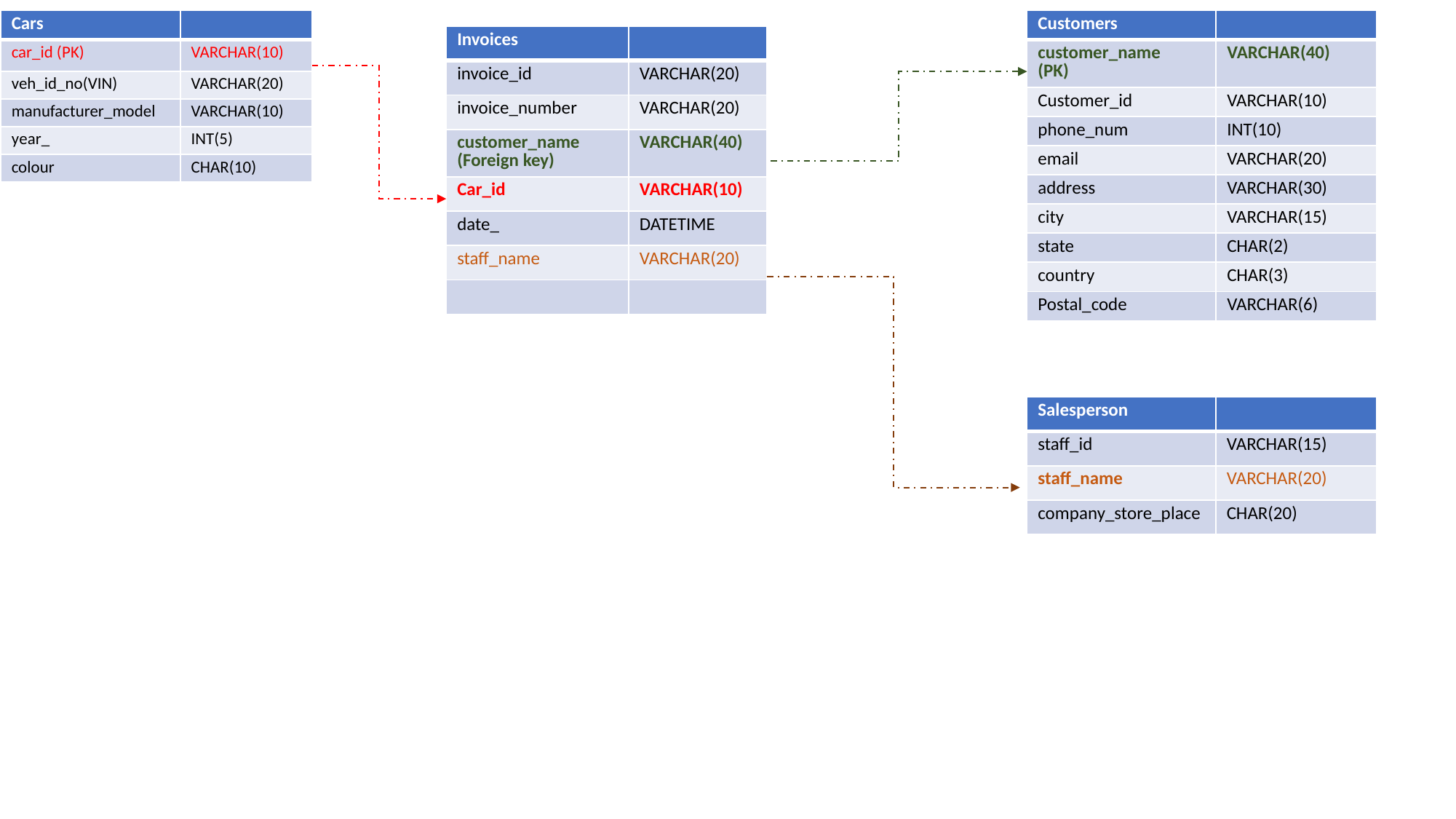

| Cars |  |
| --- | --- |
| car\_id (PK) | VARCHAR(10) |
| veh\_id\_no(VIN) | VARCHAR(20) |
| manufacturer\_model | VARCHAR(10) |
| year\_ | INT(5) |
| colour | CHAR(10) |
| Customers |  |
| --- | --- |
| customer\_name (PK) | VARCHAR(40) |
| Customer\_id | VARCHAR(10) |
| phone\_num | INT(10) |
| email | VARCHAR(20) |
| address | VARCHAR(30) |
| city | VARCHAR(15) |
| state | CHAR(2) |
| country | CHAR(3) |
| Postal\_code | VARCHAR(6) |
| Invoices |  |
| --- | --- |
| invoice\_id | VARCHAR(20) |
| invoice\_number | VARCHAR(20) |
| customer\_name (Foreign key) | VARCHAR(40) |
| Car\_id | VARCHAR(10) |
| date\_ | DATETIME |
| staff\_name | VARCHAR(20) |
|  |  |
| Salesperson |  |
| --- | --- |
| staff\_id | VARCHAR(15) |
| staff\_name | VARCHAR(20) |
| company\_store\_place | CHAR(20) |